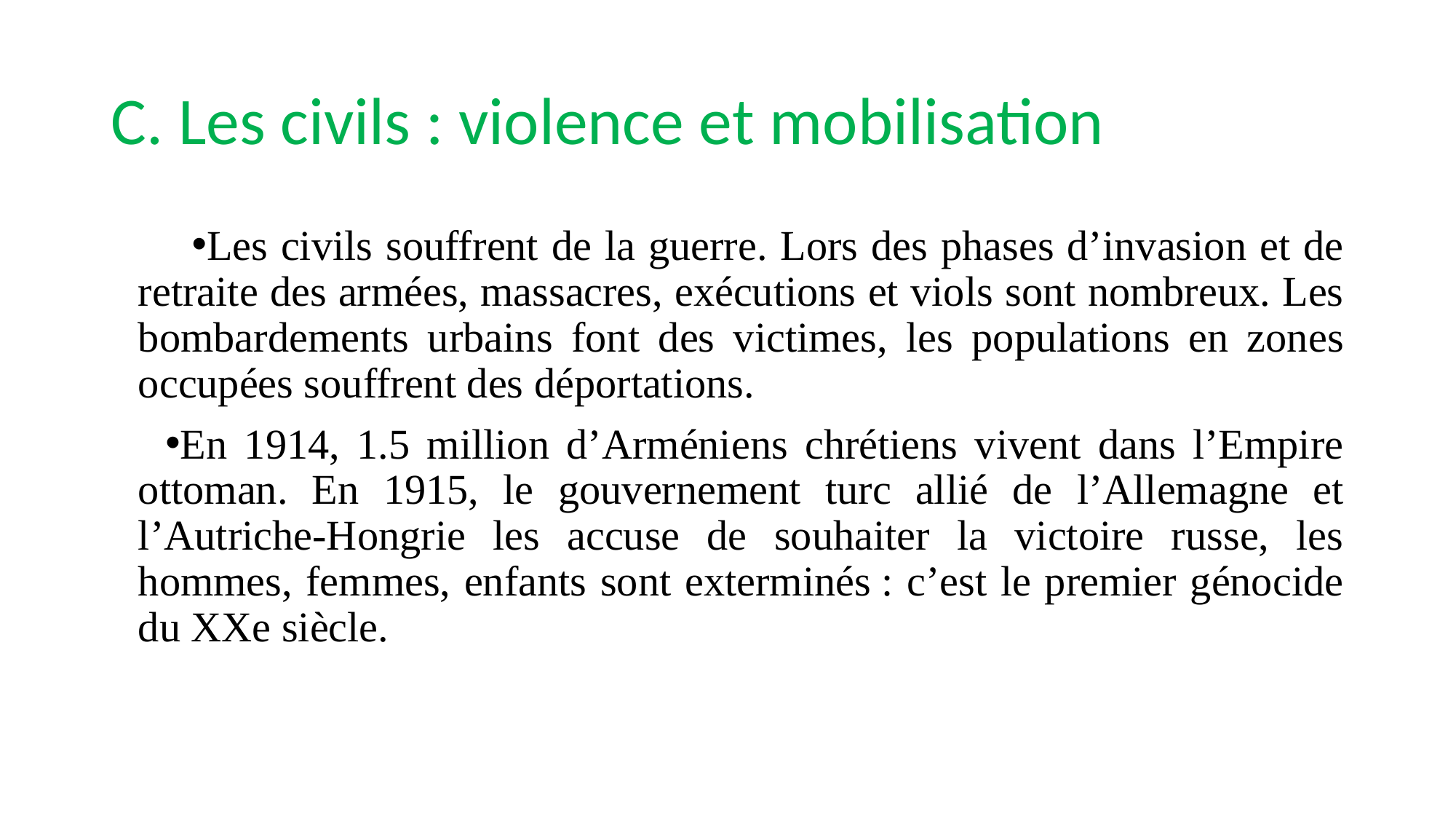

# C. Les civils : violence et mobilisation
Les civils souffrent de la guerre. Lors des phases d’invasion et de retraite des armées, massacres, exécutions et viols sont nombreux. Les bombardements urbains font des victimes, les populations en zones occupées souffrent des déportations.
En 1914, 1.5 million d’Arméniens chrétiens vivent dans l’Empire ottoman. En 1915, le gouvernement turc allié de l’Allemagne et l’Autriche-Hongrie les accuse de souhaiter la victoire russe, les hommes, femmes, enfants sont exterminés : c’est le premier génocide du XXe siècle.